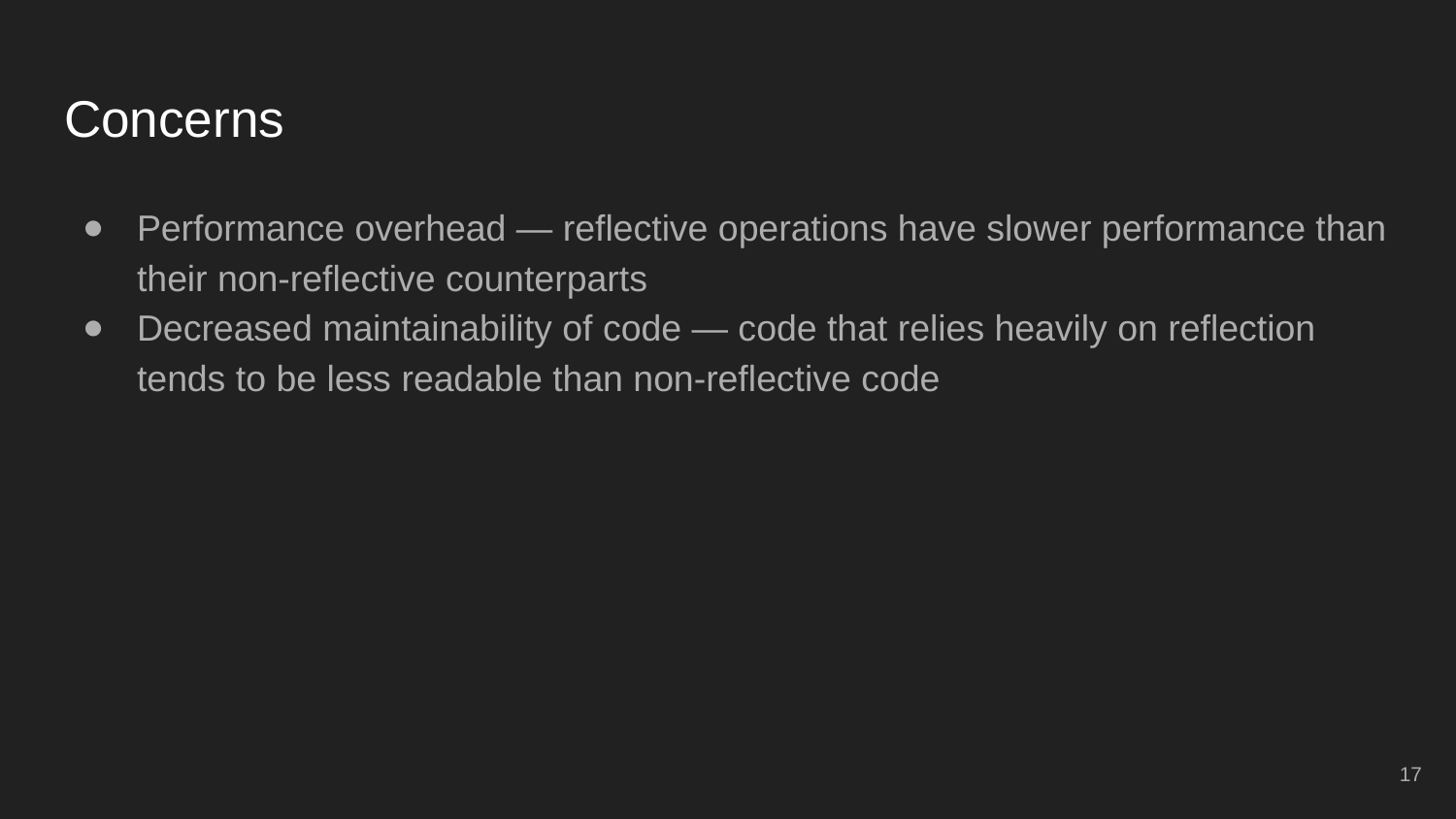

# Concerns
Performance overhead — reflective operations have slower performance than their non-reflective counterparts
Decreased maintainability of code — code that relies heavily on reflection tends to be less readable than non-reflective code
17